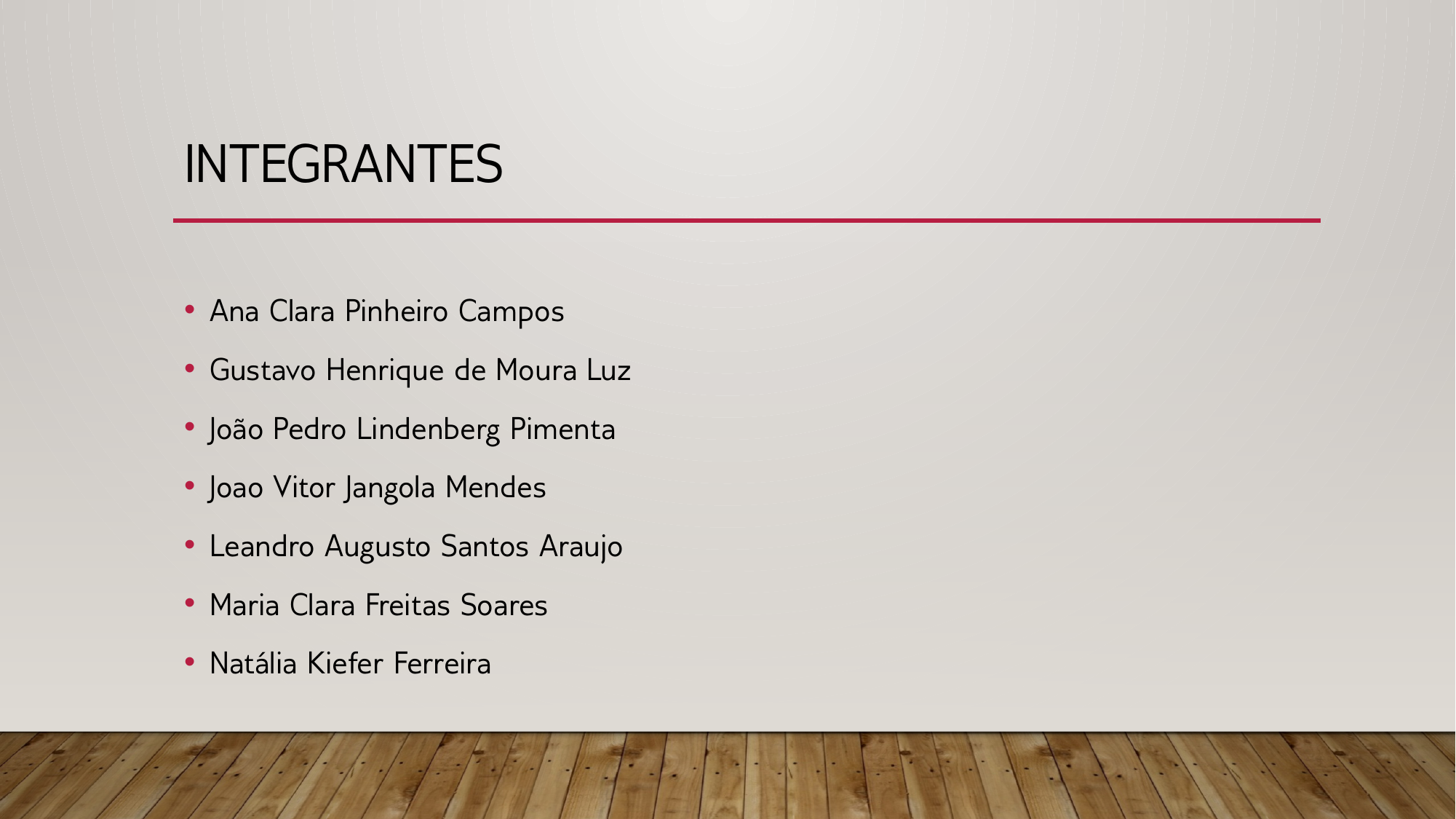

# Integrantes
Ana Clara Pinheiro Campos
Gustavo Henrique de Moura Luz
João Pedro Lindenberg Pimenta
Joao Vitor Jangola Mendes
Leandro Augusto Santos Araujo
Maria Clara Freitas Soares
Natália Kiefer Ferreira